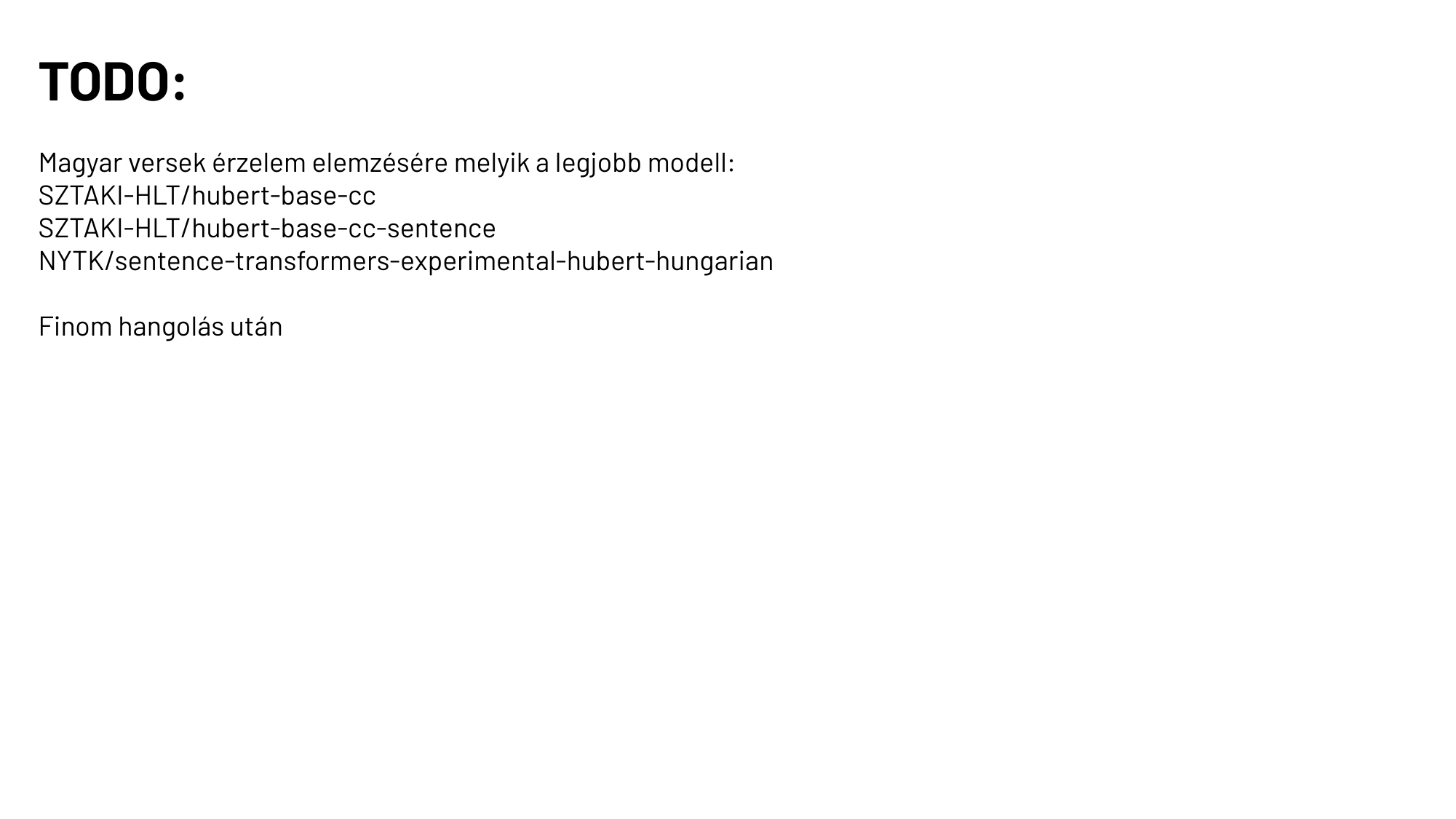

TODO:

Magyar versek érzelem elemzésére melyik a legjobb modell:
SZTAKI-HLT/hubert-base-cc
SZTAKI-HLT/hubert-base-cc-sentence
NYTK/sentence-transformers-experimental-hubert-hungarian

Finom hangolás után